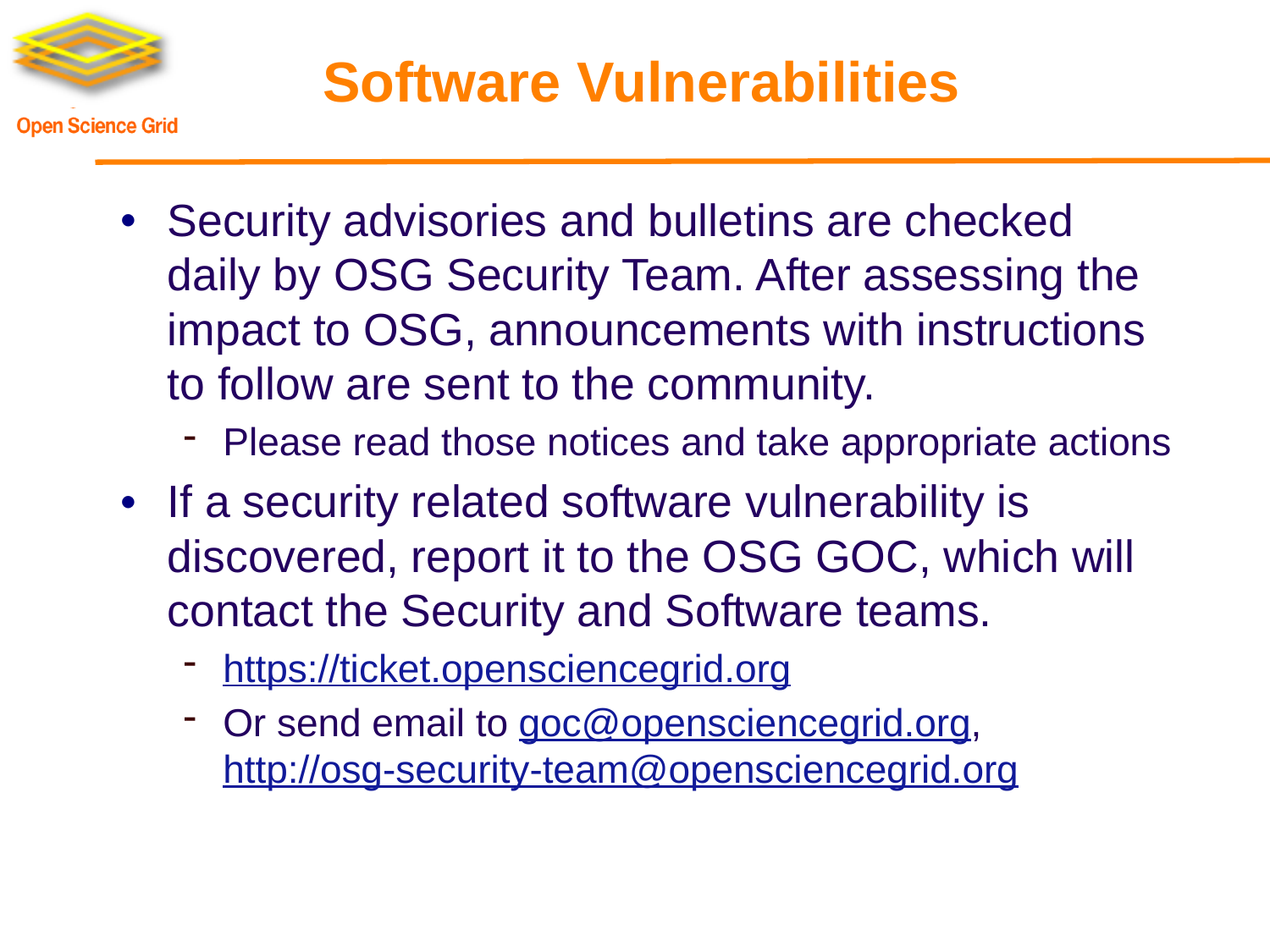

# Software Vulnerabilities
Security advisories and bulletins are checked daily by OSG Security Team. After assessing the impact to OSG, announcements with instructions to follow are sent to the community.
Please read those notices and take appropriate actions
If a security related software vulnerability is discovered, report it to the OSG GOC, which will contact the Security and Software teams.
https://ticket.opensciencegrid.org
Or send email to goc@opensciencegrid.org, http://osg-security-team@opensciencegrid.org